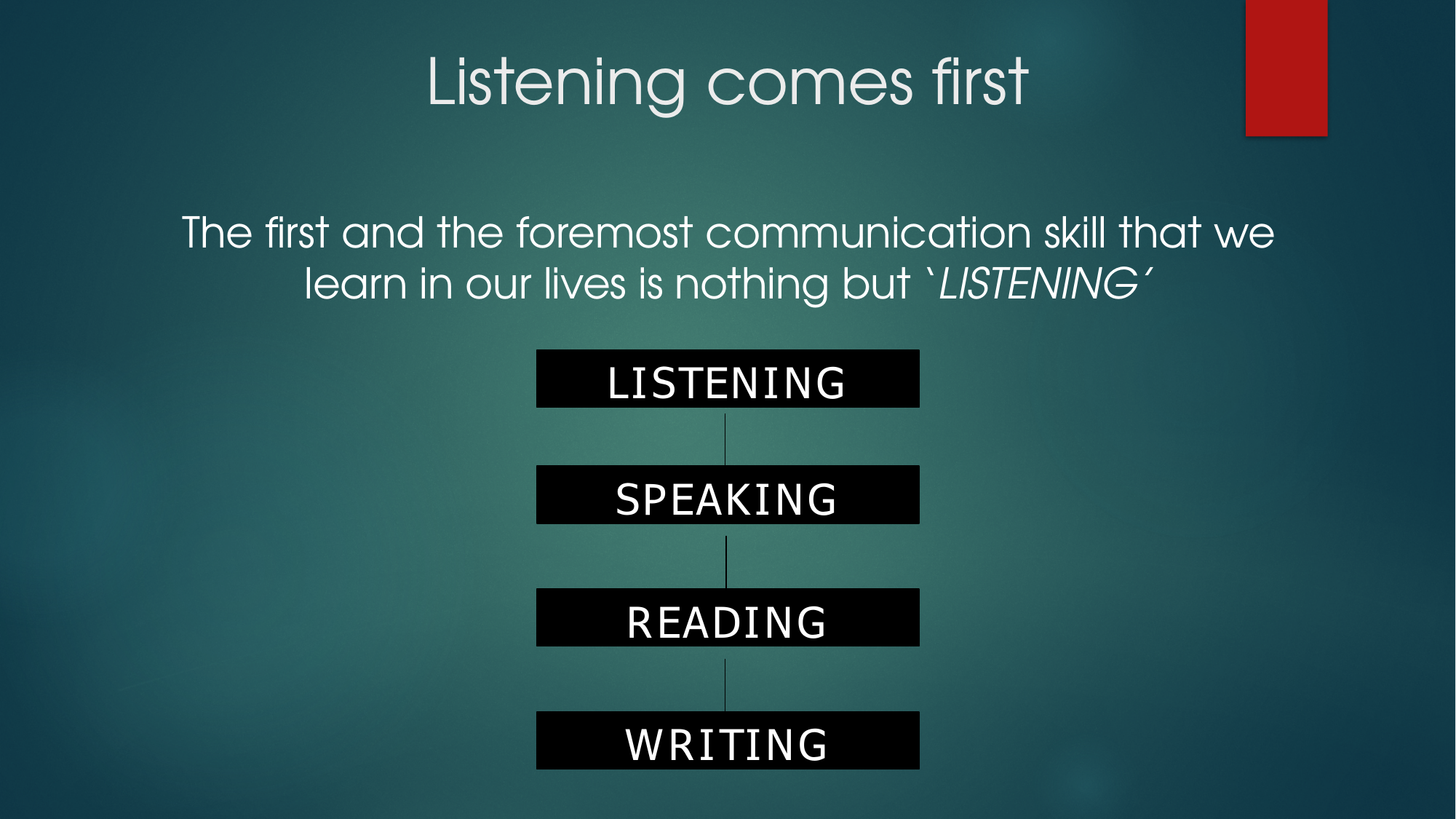

# Listening comes first
The first and the foremost communication skill that we learn in our lives is nothing but ‘LISTENING’
LISTENING

SPEAKING

READING

WRITING